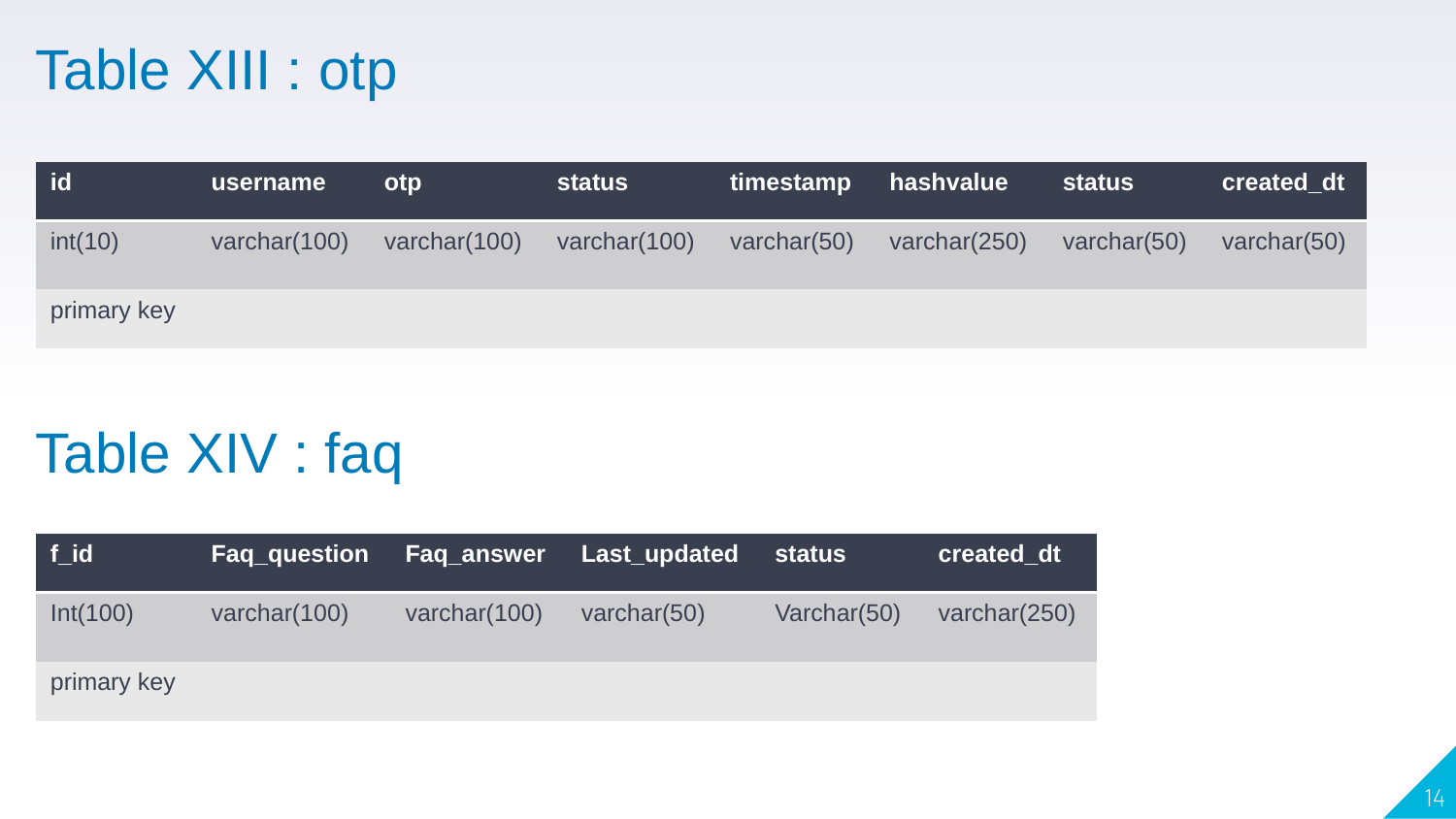

Table XIII : otp
| id | username | otp | status | timestamp | hashvalue | status | created\_dt |
| --- | --- | --- | --- | --- | --- | --- | --- |
| int(10) | varchar(100) | varchar(100) | varchar(100) | varchar(50) | varchar(250) | varchar(50) | varchar(50) |
| primary key |  |  |  |  |  |  |  |
Table XIV : faq
| f\_id | Faq\_question | Faq\_answer | Last\_updated | status | created\_dt |
| --- | --- | --- | --- | --- | --- |
| Int(100) | varchar(100) | varchar(100) | varchar(50) | Varchar(50) | varchar(250) |
| primary key |  |  |  |  |  |
14